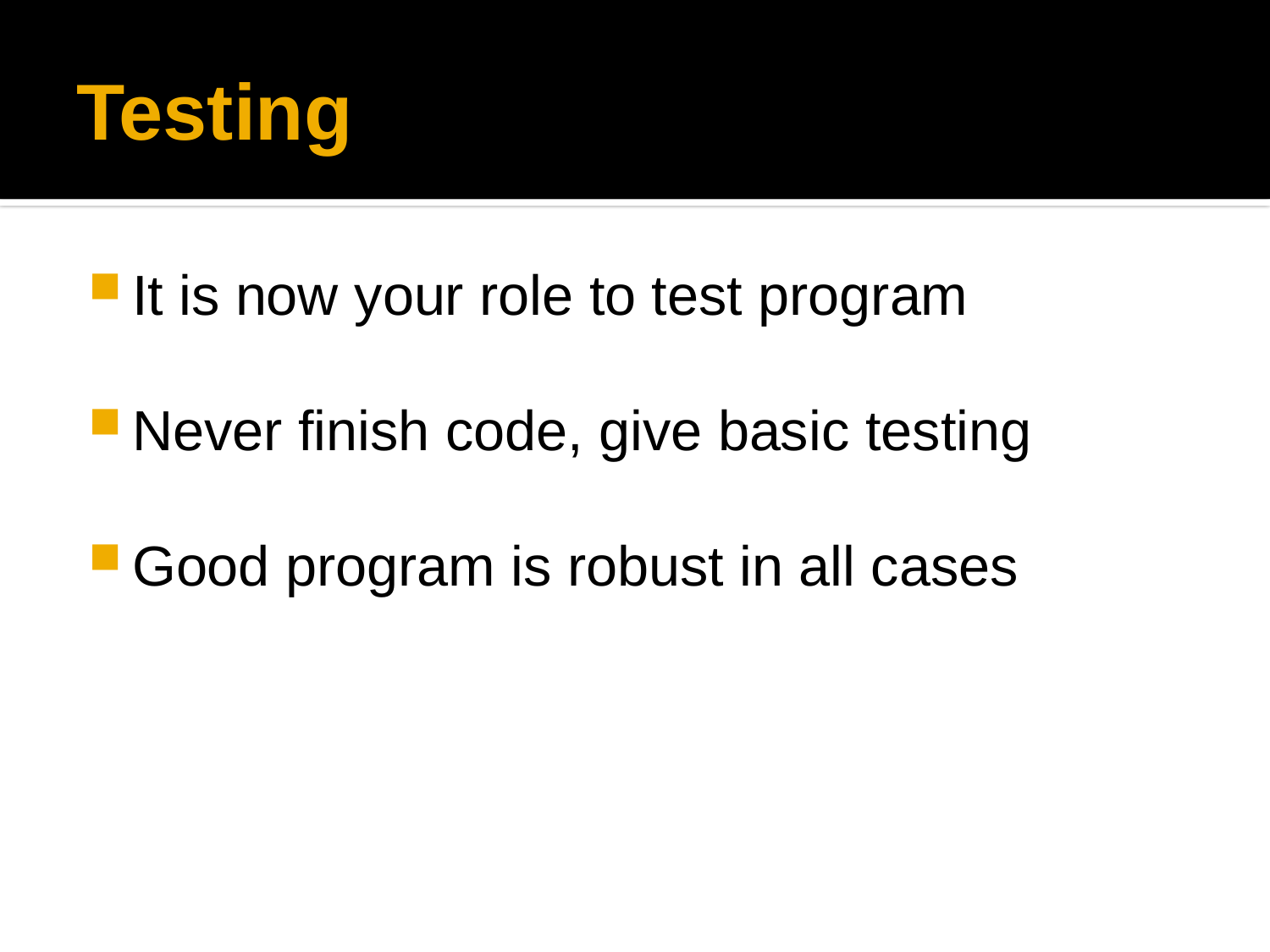

# Testing
It is now your role to test program

Never finish code, give basic testing

Good program is robust in all cases